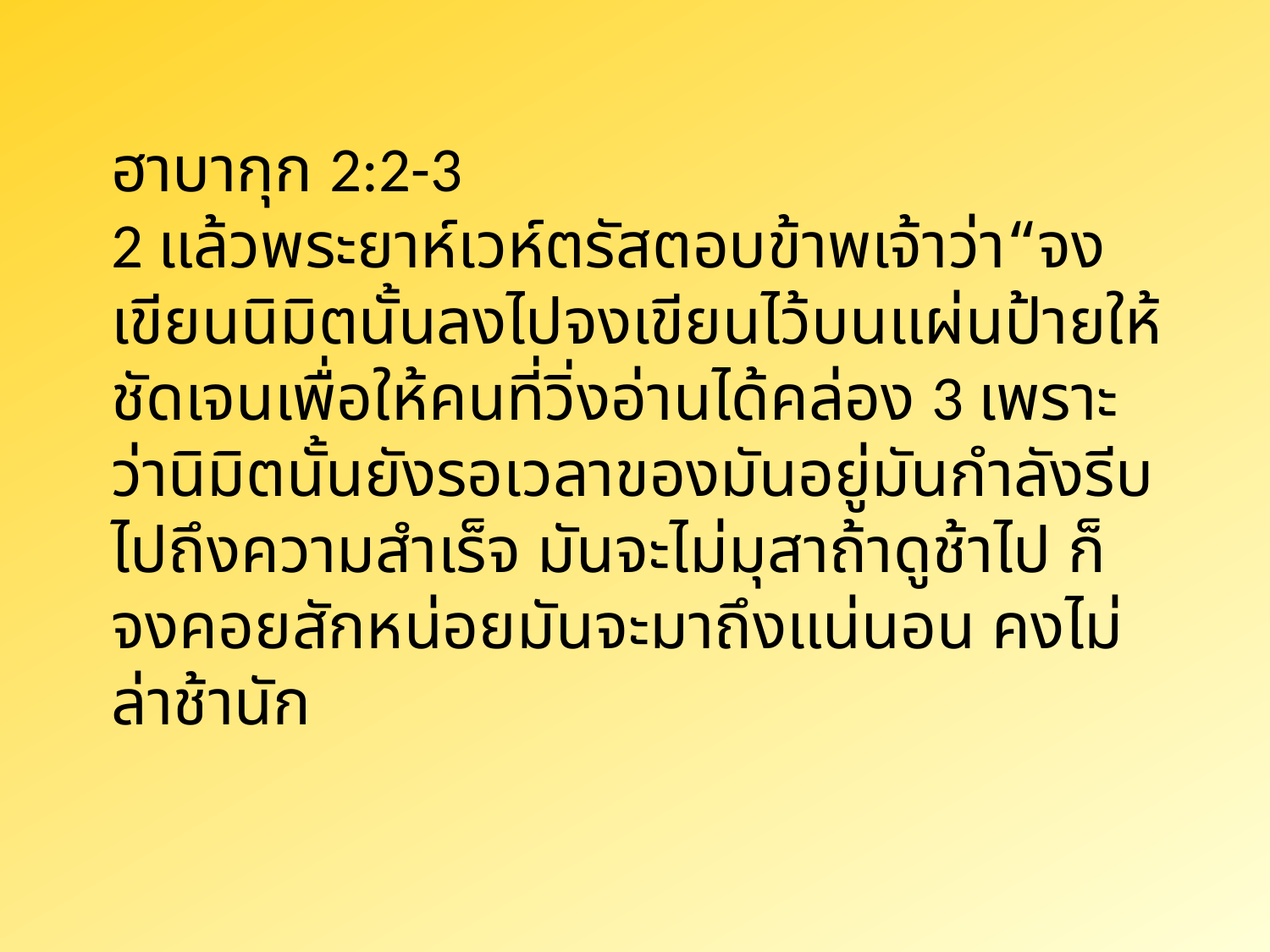

ฮาบากุก 2:2-3
2 แล้วพระยาห์เวห์ตรัสตอบข้าพเจ้าว่า“จงเขียนนิมิตนั้นลงไปจงเขียนไว้บนแผ่นป้ายให้ชัดเจนเพื่อให้คนที่วิ่งอ่านได้คล่อง 3 เพราะว่านิมิตนั้นยังรอเวลาของมันอยู่มันกำลังรีบไปถึงความสำเร็จ มันจะไม่มุสาถ้าดูช้าไป ก็จงคอยสักหน่อยมันจะมาถึงแน่นอน คงไม่ล่าช้านัก
1 คร 9:26